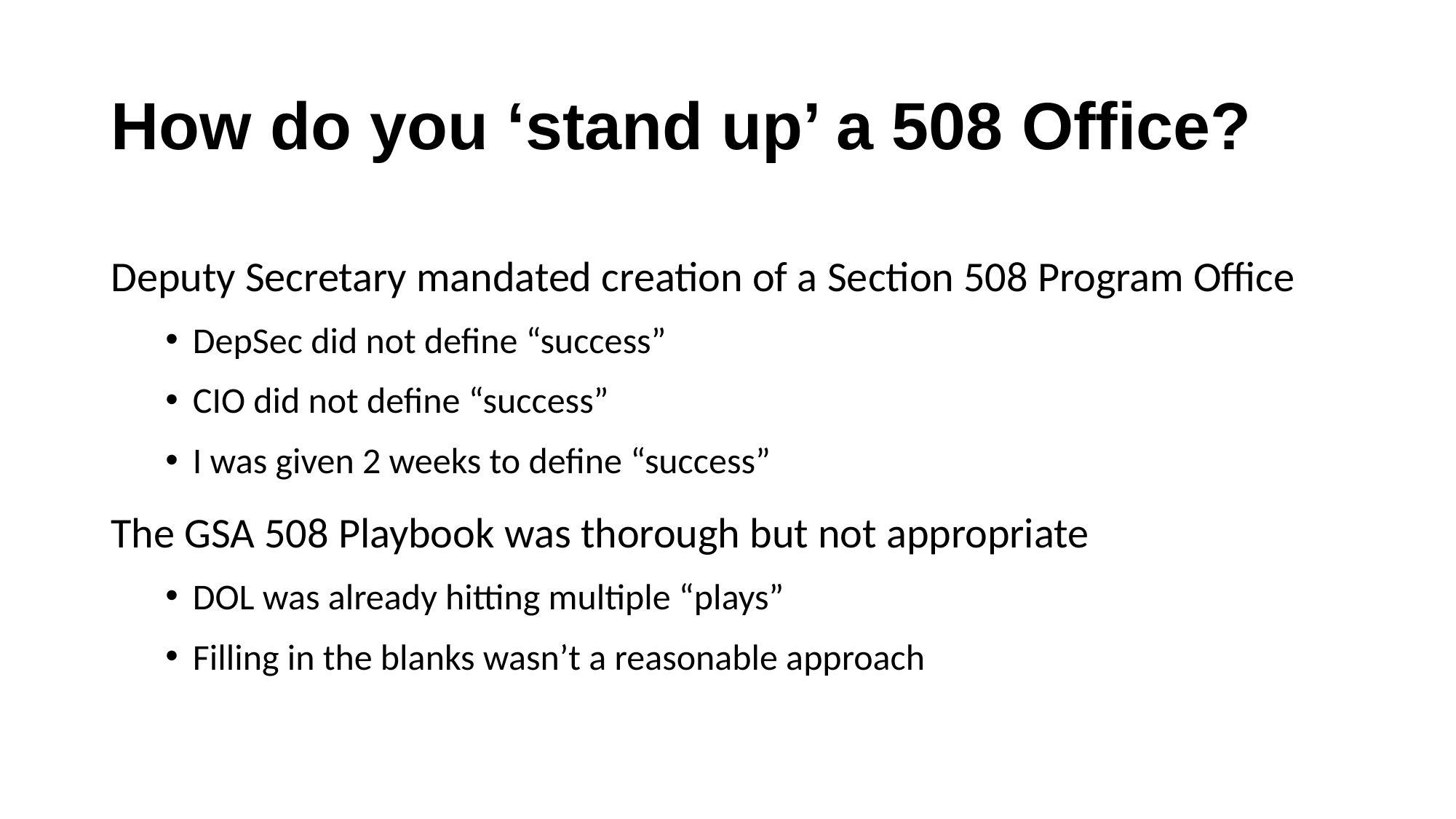

# How do you ‘stand up’ a 508 Office?
Deputy Secretary mandated creation of a Section 508 Program Office
DepSec did not define “success”
CIO did not define “success”
I was given 2 weeks to define “success”
The GSA 508 Playbook was thorough but not appropriate
DOL was already hitting multiple “plays”
Filling in the blanks wasn’t a reasonable approach